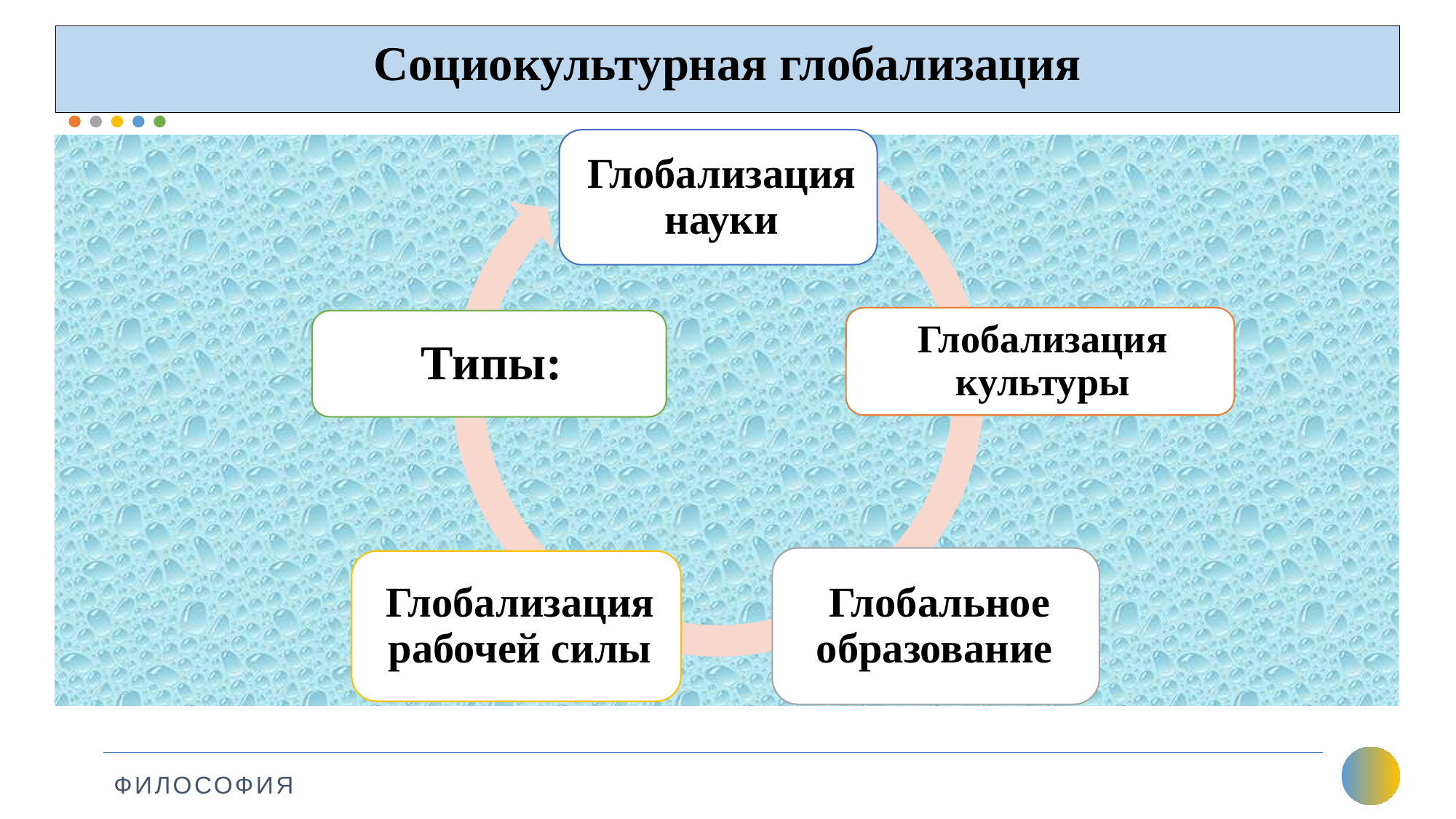

# Социокультурная глобализация
Глобализация науки
Глобализация культуры
Глобальное образование
Глобализация рабочей силы
Типы: